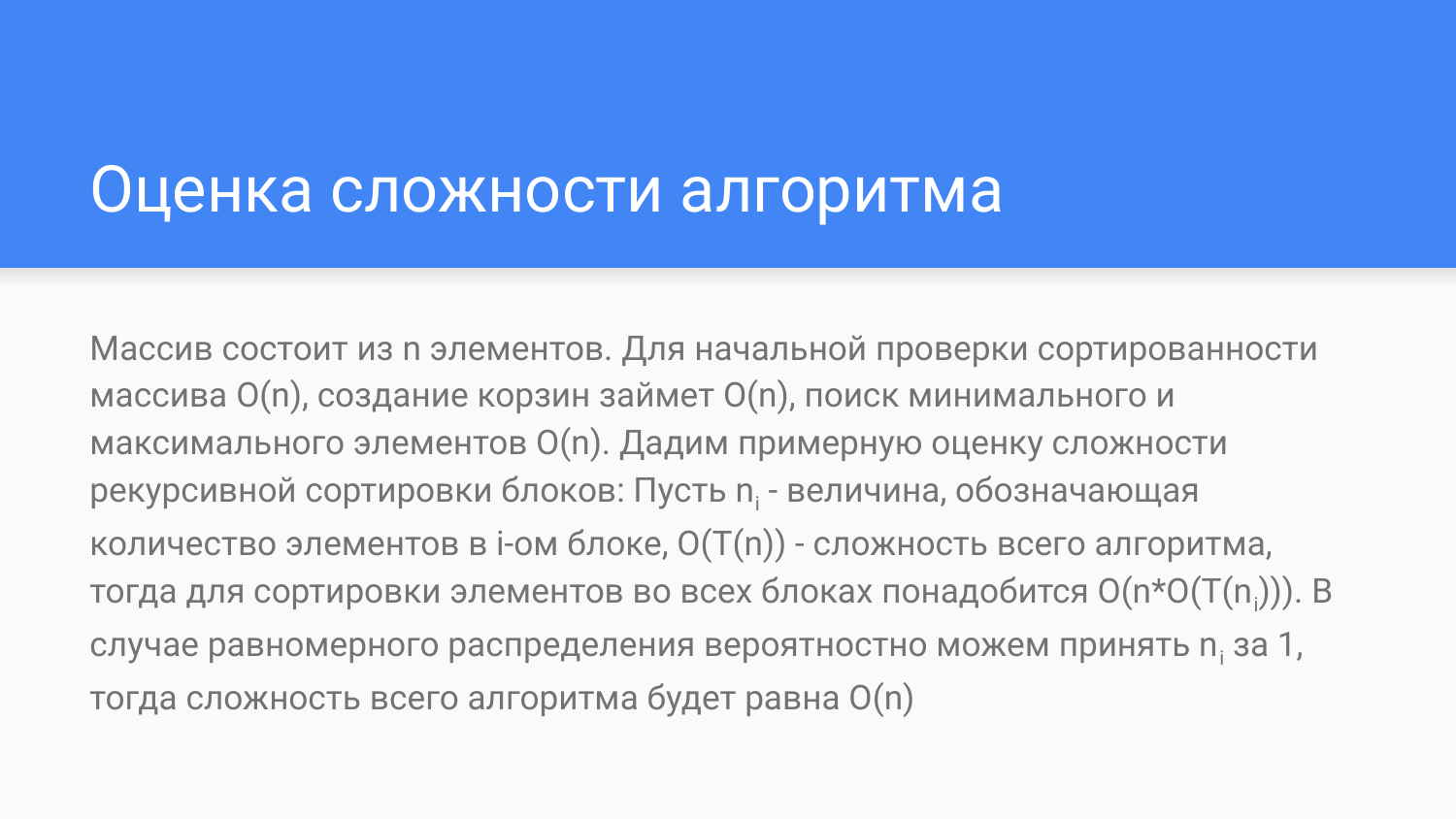

# Оценка сложности алгоритма
Массив состоит из n элементов. Для начальной проверки сортированности массива O(n), создание корзин займет O(n), поиск минимального и максимального элементов O(n). Дадим примерную оценку сложности рекурсивной сортировки блоков: Пусть ni - величина, обозначающая количество элементов в i-ом блоке, O(T(n)) - сложность всего алгоритма, тогда для сортировки элементов во всех блоках понадобится O(n*O(T(ni))). В случае равномерного распределения вероятностно можем принять ni за 1, тогда сложность всего алгоритма будет равна O(n)